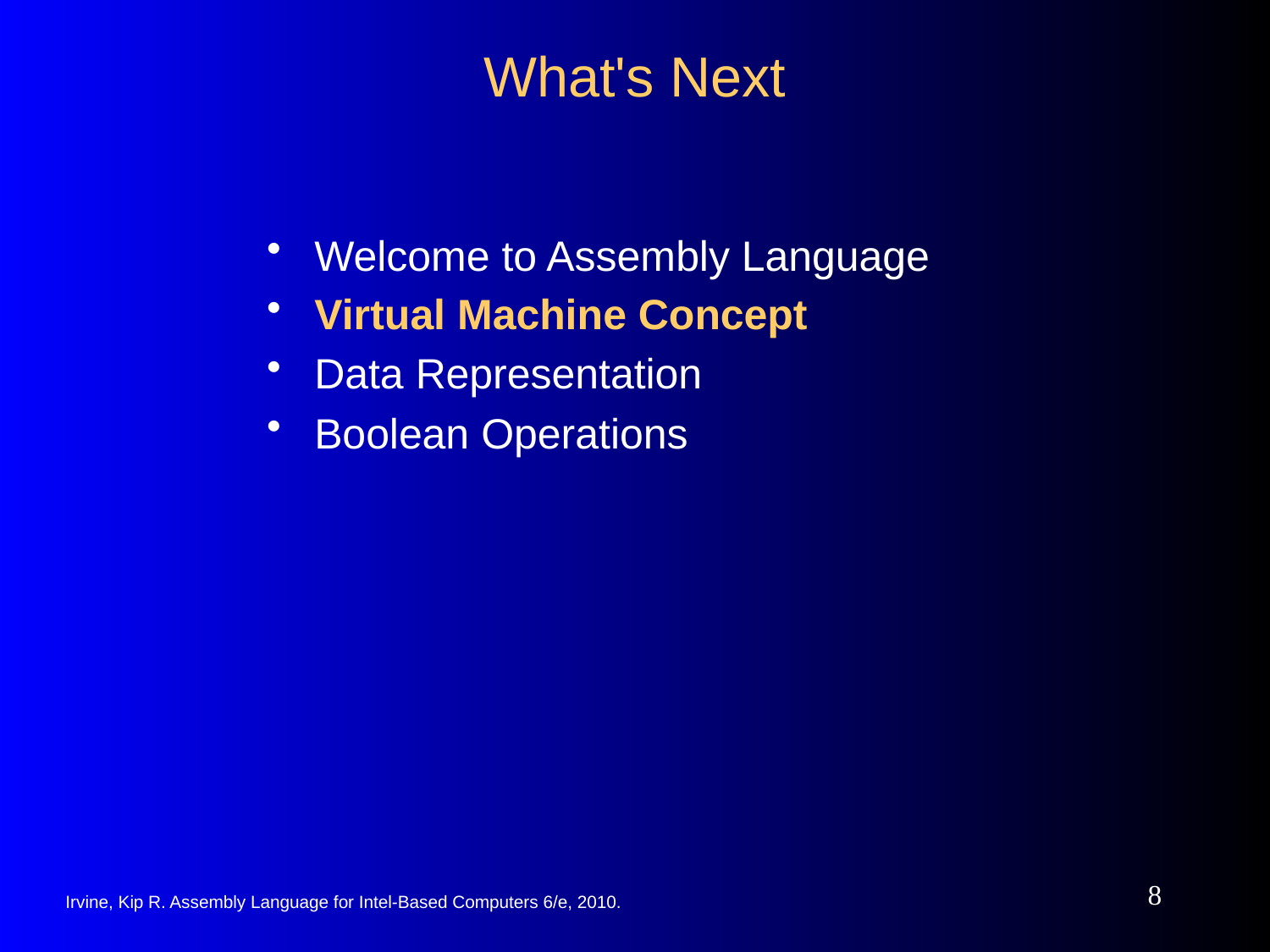

# What's Next
Welcome to Assembly Language
Virtual Machine Concept
Data Representation
Boolean Operations
8
Irvine, Kip R. Assembly Language for Intel-Based Computers 6/e, 2010.